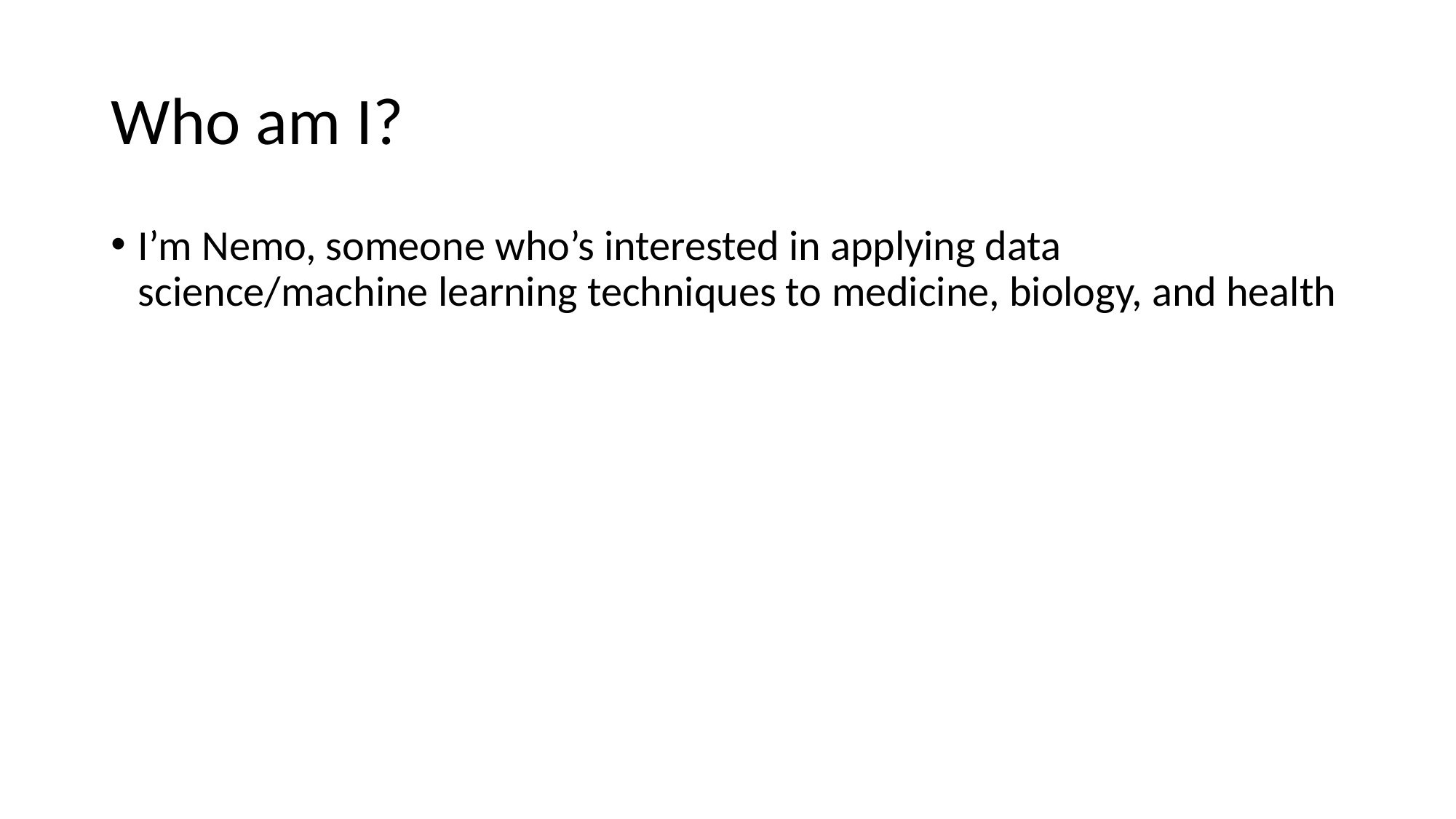

# Who am I?
I’m Nemo, someone who’s interested in applying data science/machine learning techniques to medicine, biology, and health